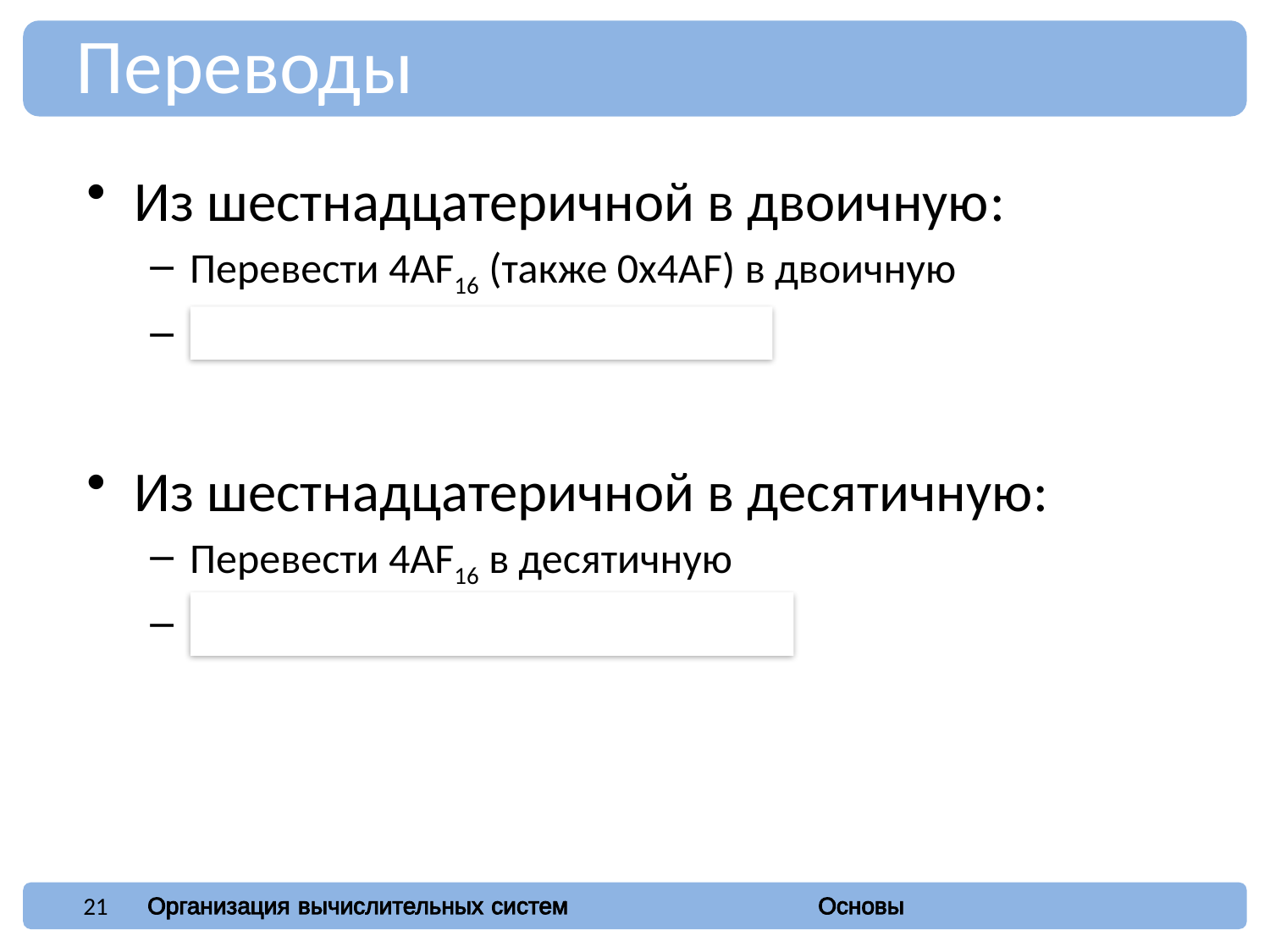

Переводы

Из шестнадцатеричной в двоичную:
Перевести 4AF16 (также 0x4AF) в двоичную
0100 1010 11112

Из шестнадцатеричной в десятичную:
Перевести 4AF16 в десятичную
162×4 + 161×10 + 160×15 = 119910

21